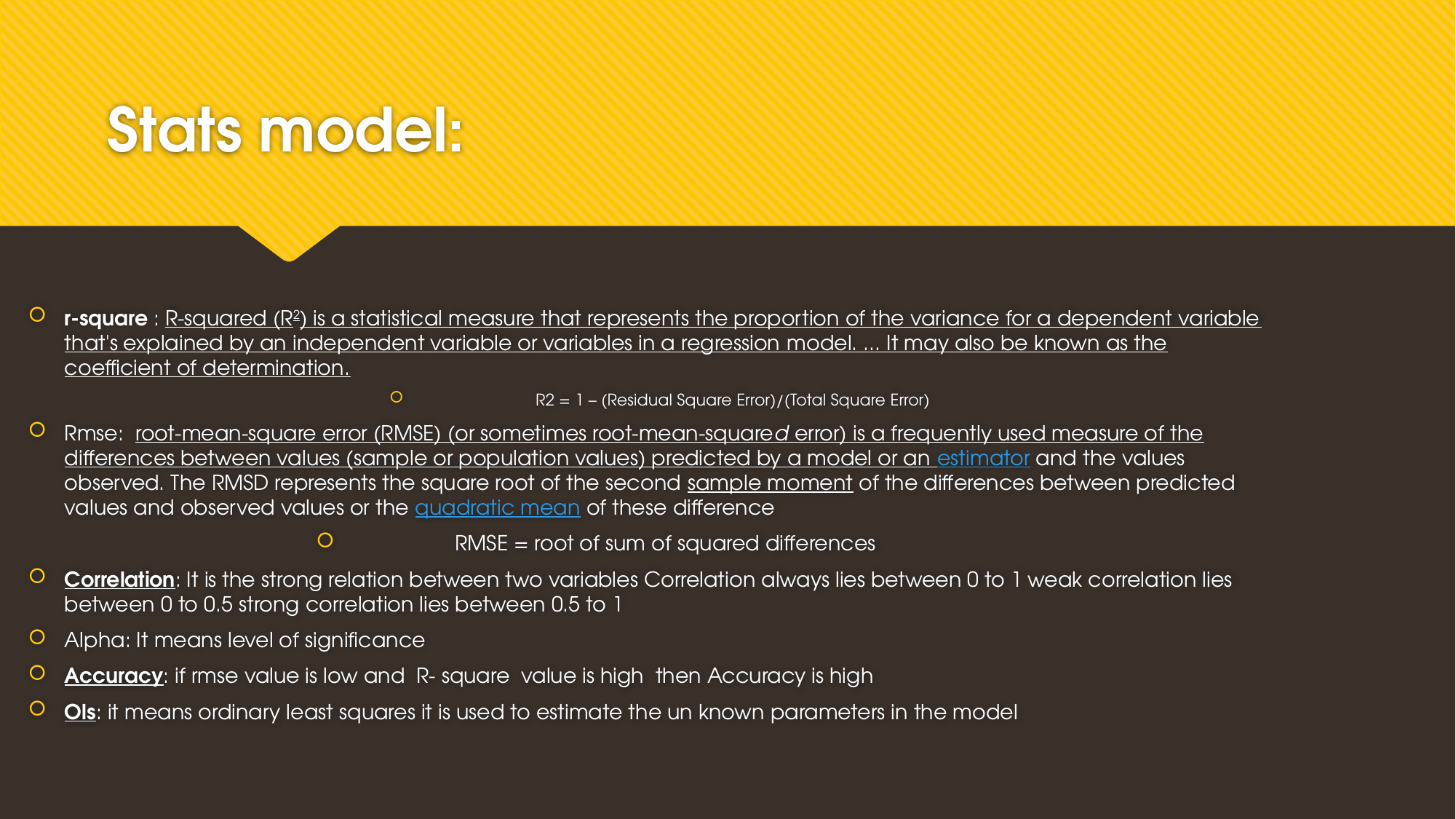

# Stats model:
r-square : R-squared (R2) is a statistical measure that represents the proportion of the variance for a dependent variable that's explained by an independent variable or variables in a regression model. ... It may also be known as the coefficient of determination.
R2 = 1 – (Residual Square Error)/(Total Square Error)
Rmse:  root-mean-square error (RMSE) (or sometimes root-mean-squared error) is a frequently used measure of the differences between values (sample or population values) predicted by a model or an estimator and the values observed. The RMSD represents the square root of the second sample moment of the differences between predicted values and observed values or the quadratic mean of these difference
RMSE = root of sum of squared differences
Correlation: It is the strong relation between two variables Correlation always lies between 0 to 1 weak correlation lies between 0 to 0.5 strong correlation lies between 0.5 to 1
Alpha: It means level of significance
Accuracy: if rmse value is low and  R- square  value is high  then Accuracy is high
Ols: it means ordinary least squares it is used to estimate the un known parameters in the model